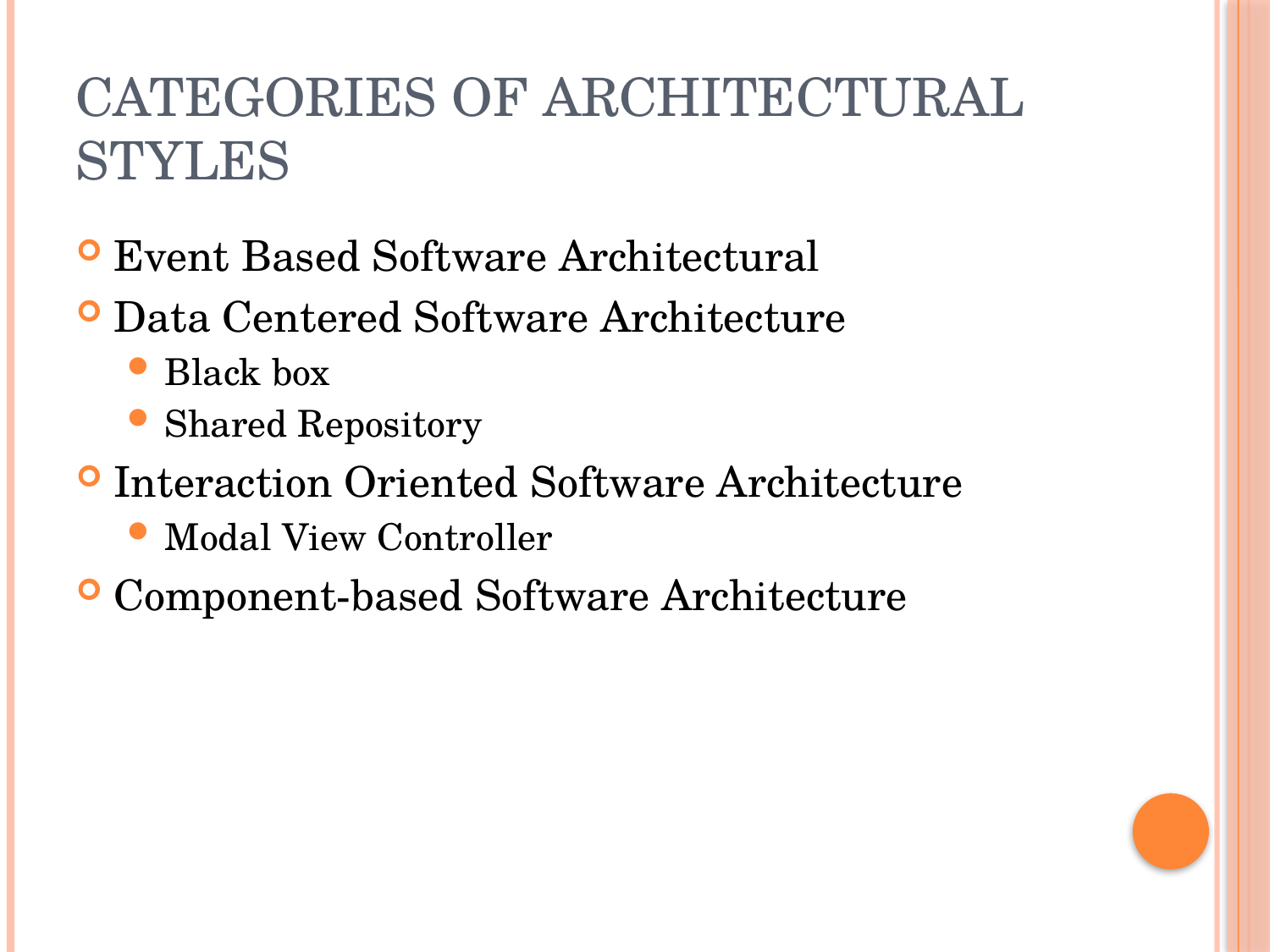

# Categories of Architectural Styles
Event Based Software Architectural
Data Centered Software Architecture
Black box
Shared Repository
Interaction Oriented Software Architecture
Modal View Controller
Component-based Software Architecture